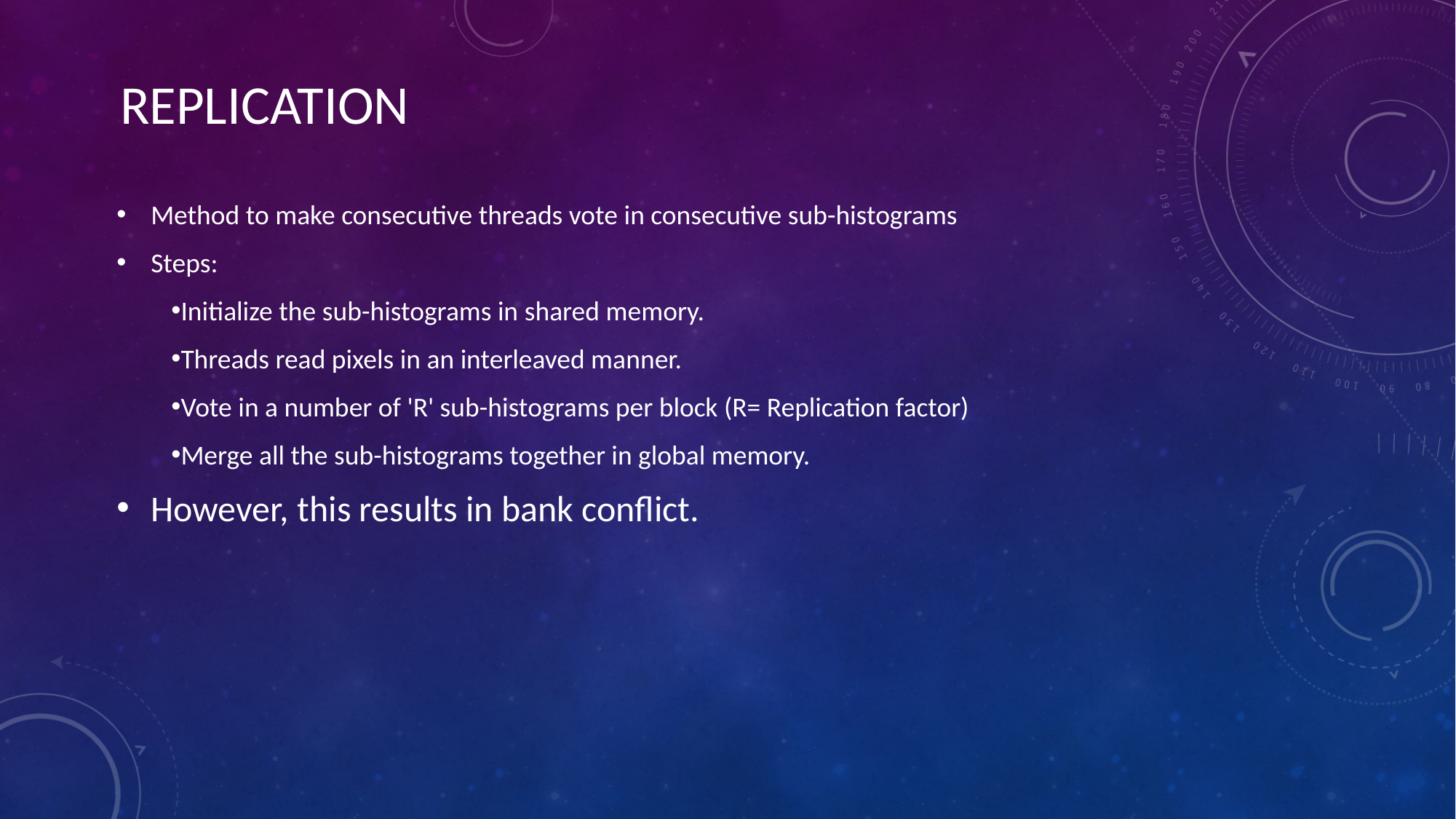

REPLICATION
Method to make consecutive threads vote in consecutive sub-histograms
Steps:
Initialize the sub-histograms in shared memory.
Threads read pixels in an interleaved manner.
Vote in a number of 'R' sub-histograms per block (R= Replication factor)
Merge all the sub-histograms together in global memory.
However, this results in bank conflict.